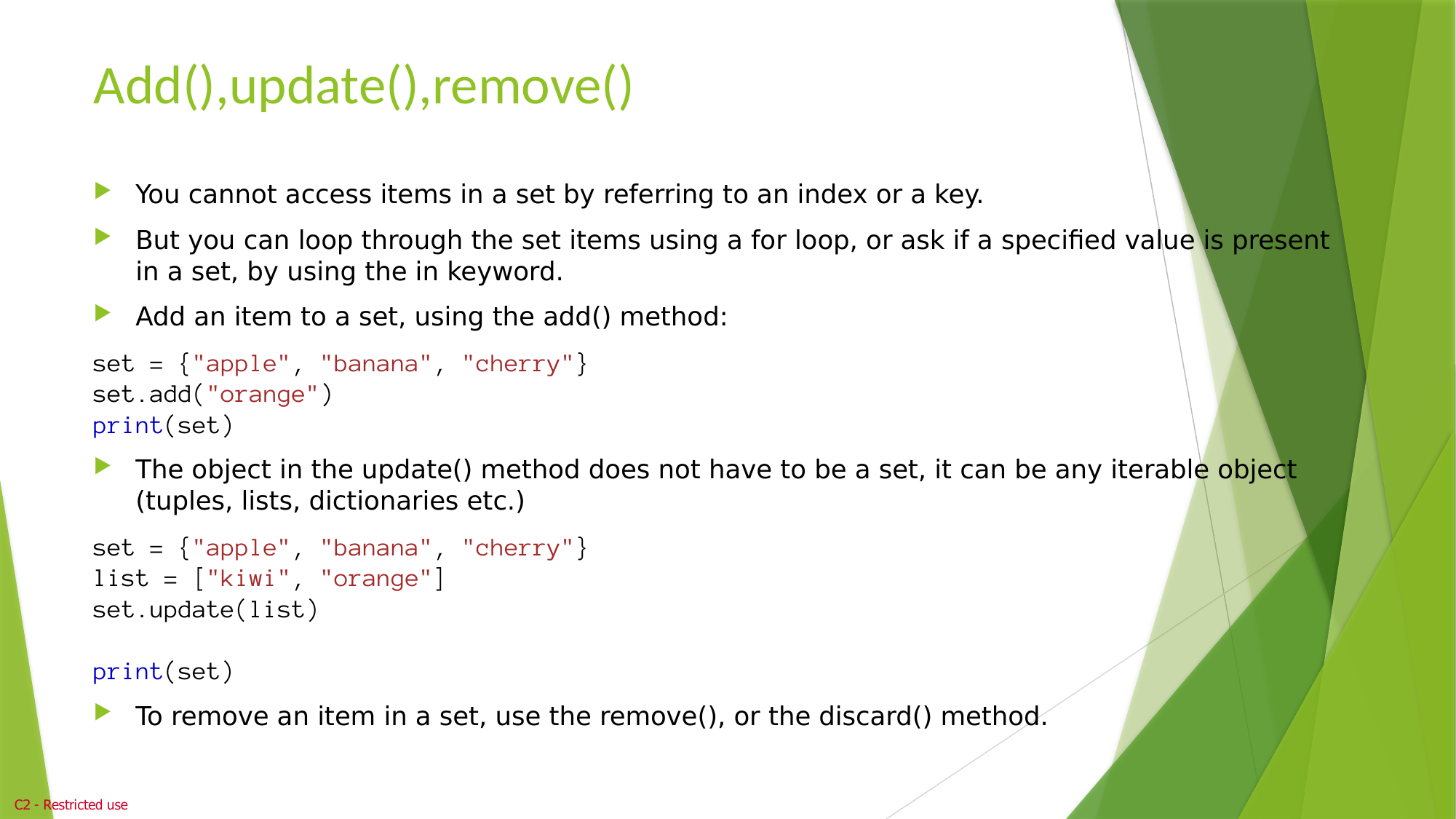

# Add(),update(),remove()
You cannot access items in a set by referring to an index or a key.
But you can loop through the set items using a for loop, or ask if a specified value is present in a set, by using the in keyword.
Add an item to a set, using the add() method:
set = {"apple", "banana", "cherry"}
set.add("orange")
print(set)
The object in the update() method does not have to be a set, it can be any iterable object (tuples, lists, dictionaries etc.)
set = {"apple", "banana", "cherry"}
list = ["kiwi", "orange"]
set.update(list)
print(set)
To remove an item in a set, use the remove(), or the discard() method.